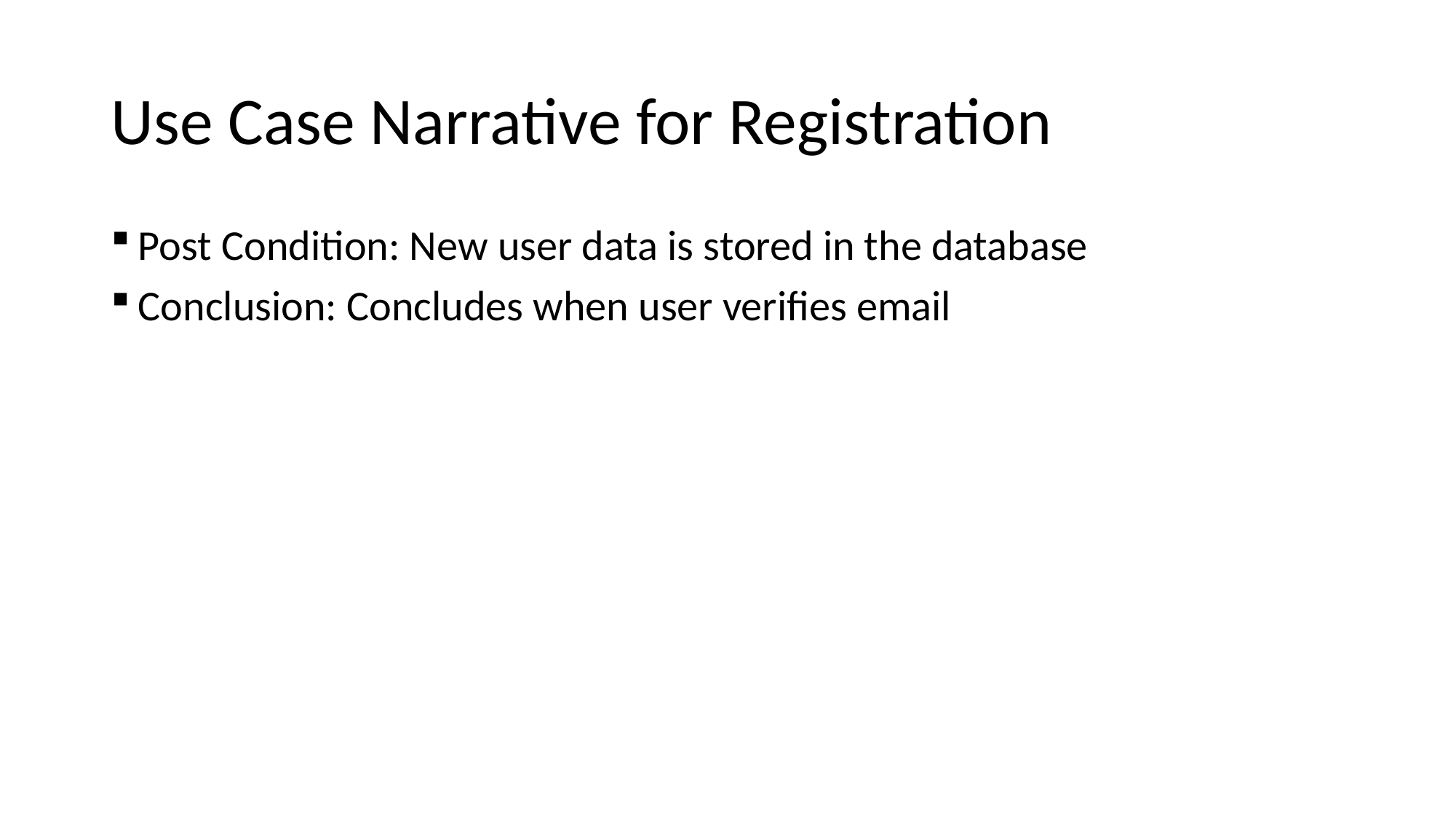

# Use Case Narrative for Registration
Post Condition: New user data is stored in the database
Conclusion: Concludes when user verifies email